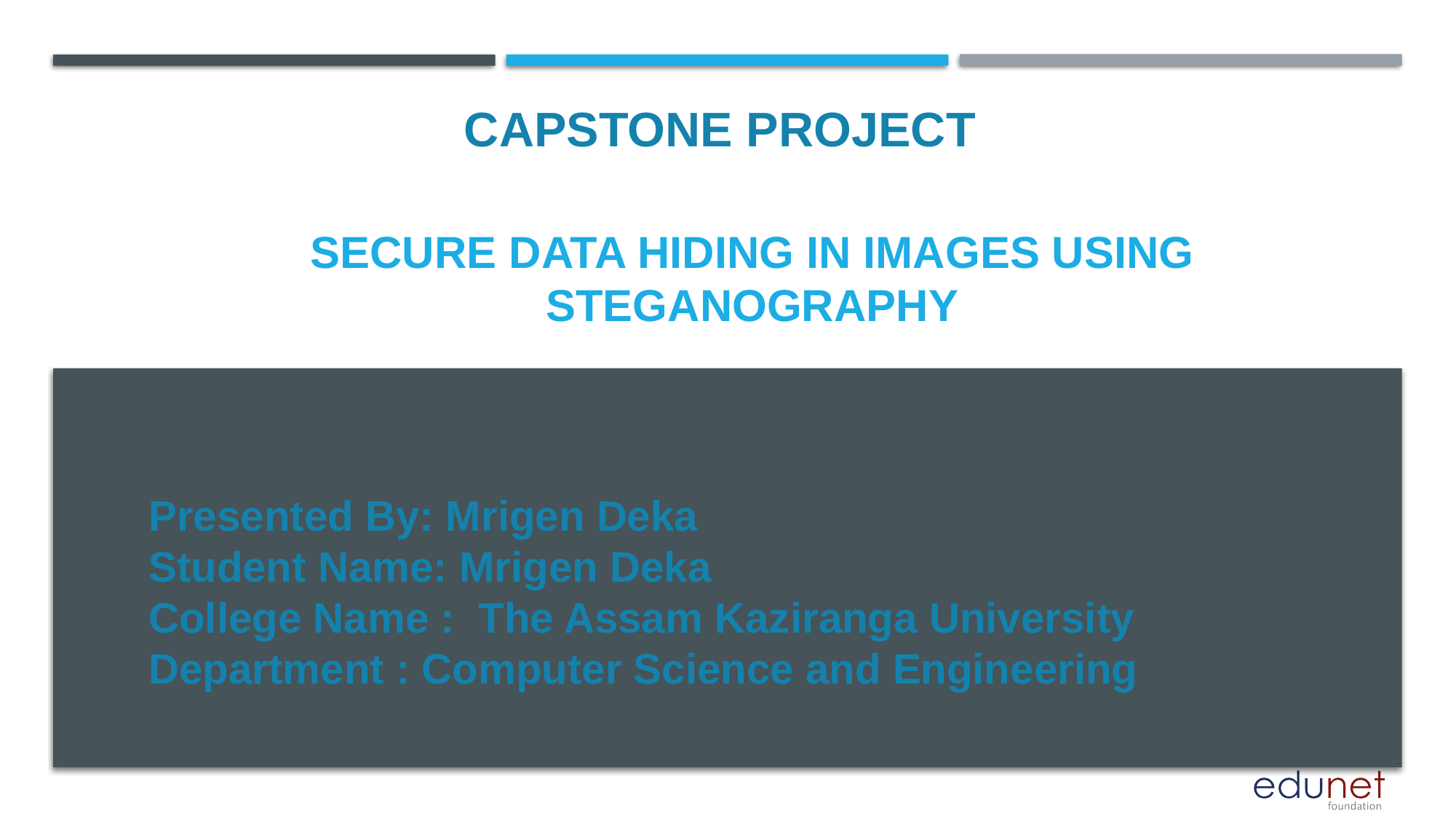

CAPSTONE PROJECT
# SECURE DATA HIDING IN IMAGES USING STEGANOGRAPHY
Presented By: Mrigen Deka
Student Name: Mrigen Deka
College Name :  The Assam Kaziranga University
Department : Computer Science and Engineering